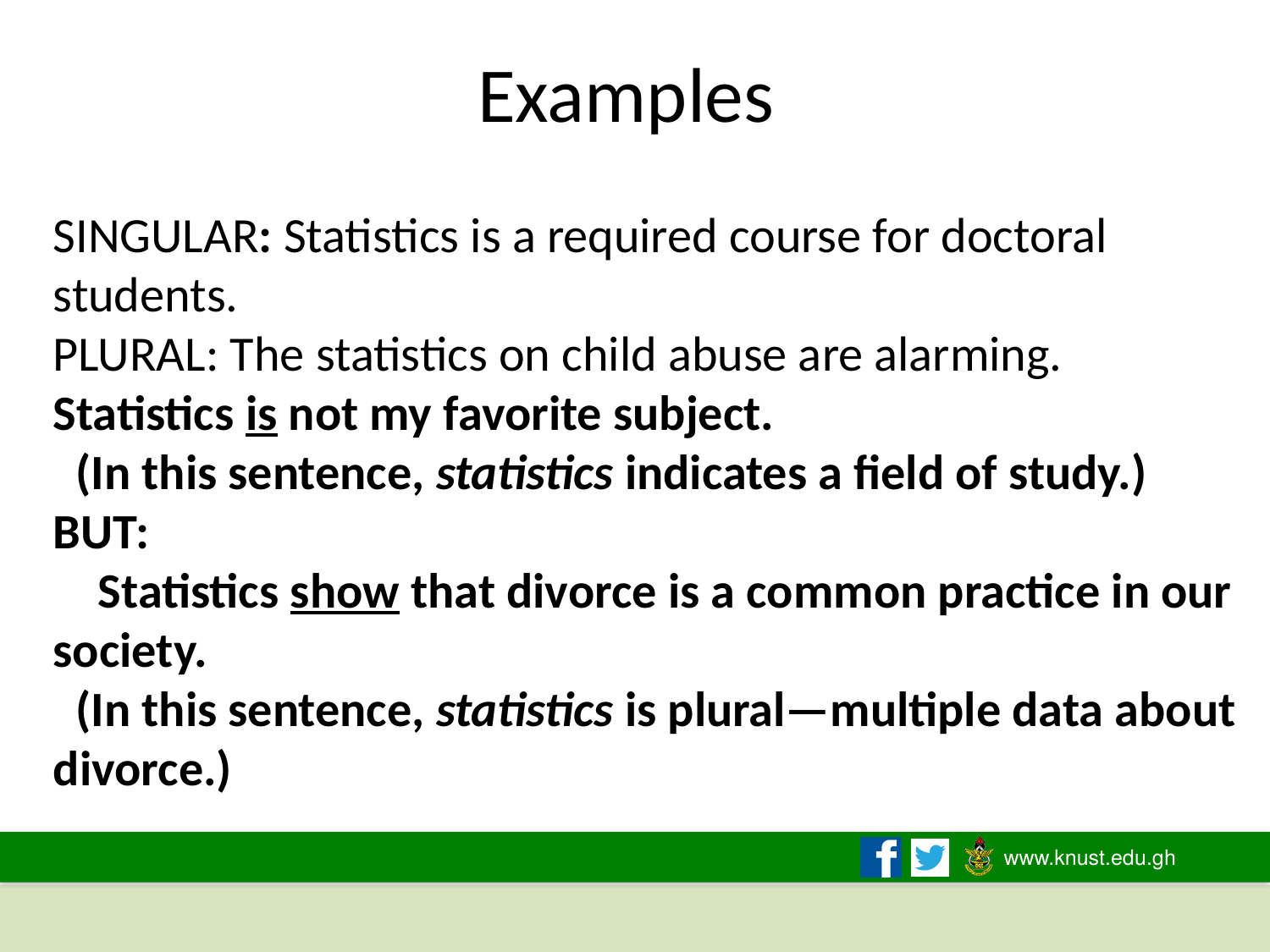

# Examples
SINGULAR: Statistics is a required course for doctoral students.
PLURAL: The statistics on child abuse are alarming.
Statistics is not my favorite subject.
  (In this sentence, statistics indicates a field of study.)
BUT:
    Statistics show that divorce is a common practice in our society.
  (In this sentence, statistics is plural—multiple data about divorce.)